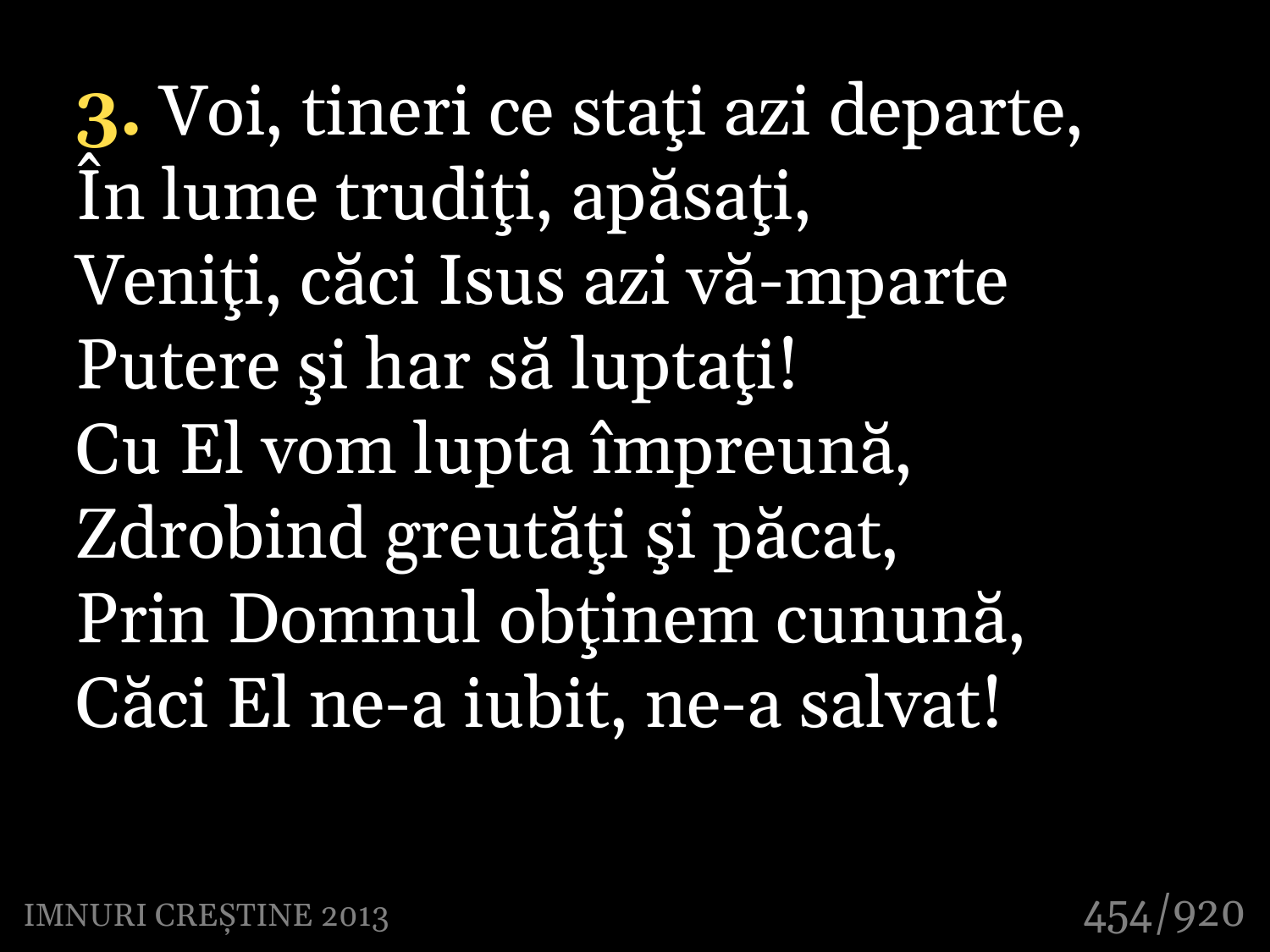

3. Voi, tineri ce staţi azi departe,
În lume trudiţi, apăsaţi,
Veniţi, căci Isus azi vă-mparte
Putere şi har să luptaţi!
Cu El vom lupta împreună,
Zdrobind greutăţi şi păcat,
Prin Domnul obţinem cunună,
Căci El ne-a iubit, ne-a salvat!
454/920
IMNURI CREȘTINE 2013